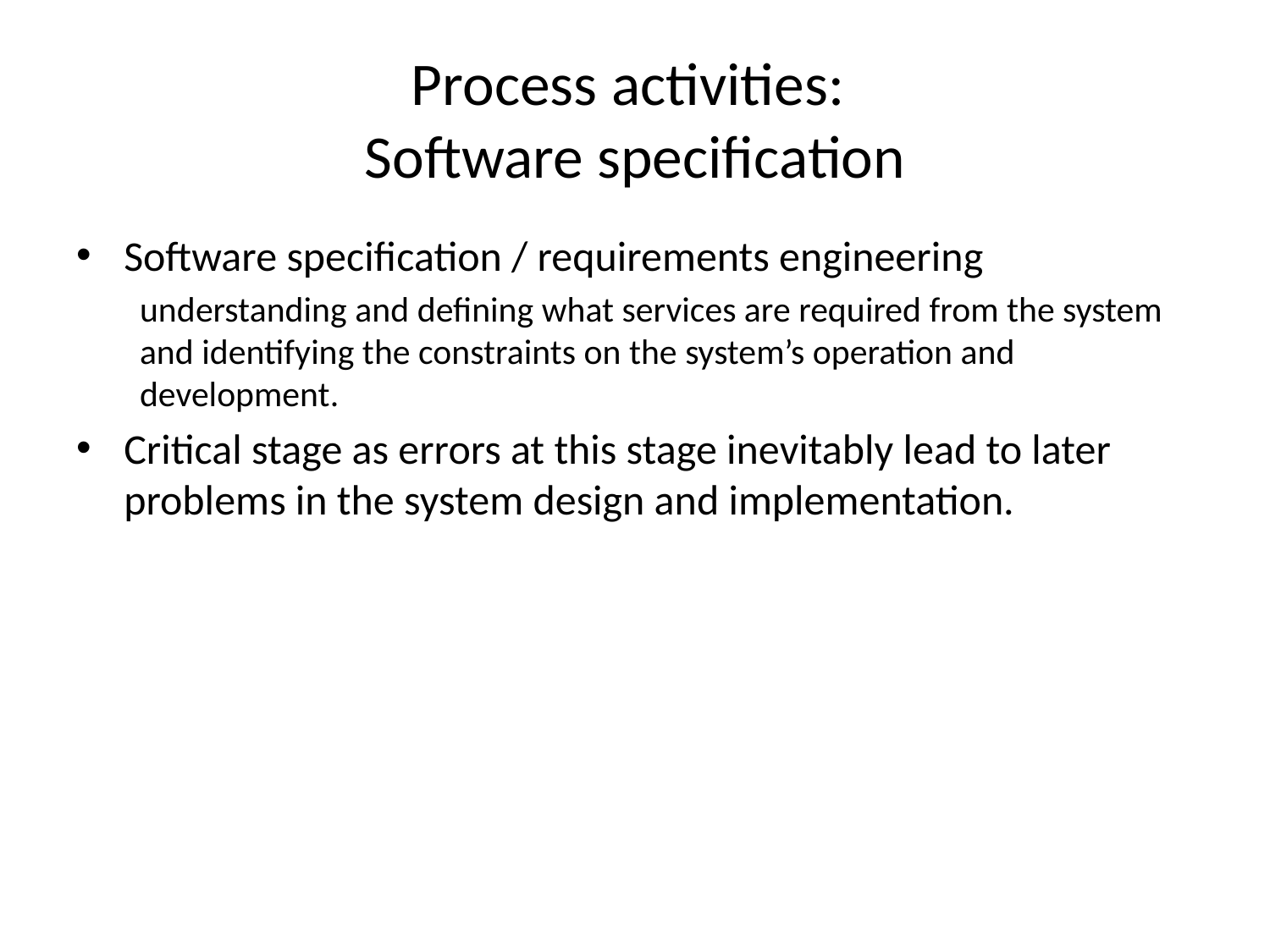

# Process activities: Software specification
Software specification / requirements engineering
understanding and defining what services are required from the system and identifying the constraints on the system’s operation and development.
Critical stage as errors at this stage inevitably lead to later problems in the system design and implementation.